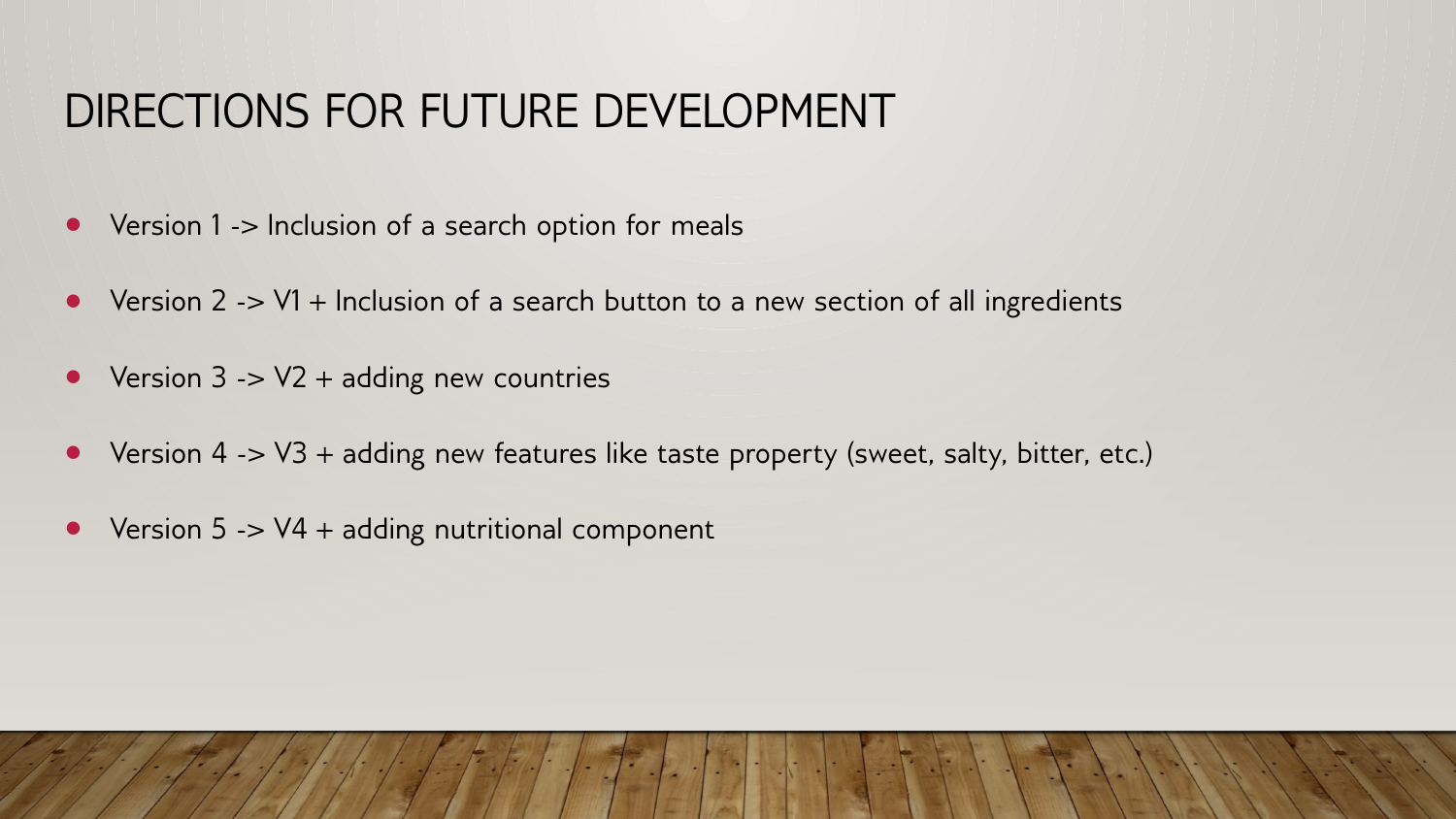

# Directions for Future Development
Version 1 -> Inclusion of a search option for meals
Version 2 -> V1 + Inclusion of a search button to a new section of all ingredients
Version 3 -> V2 + adding new countries
Version 4 -> V3 + adding new features like taste property (sweet, salty, bitter, etc.)
Version 5 -> V4 + adding nutritional component